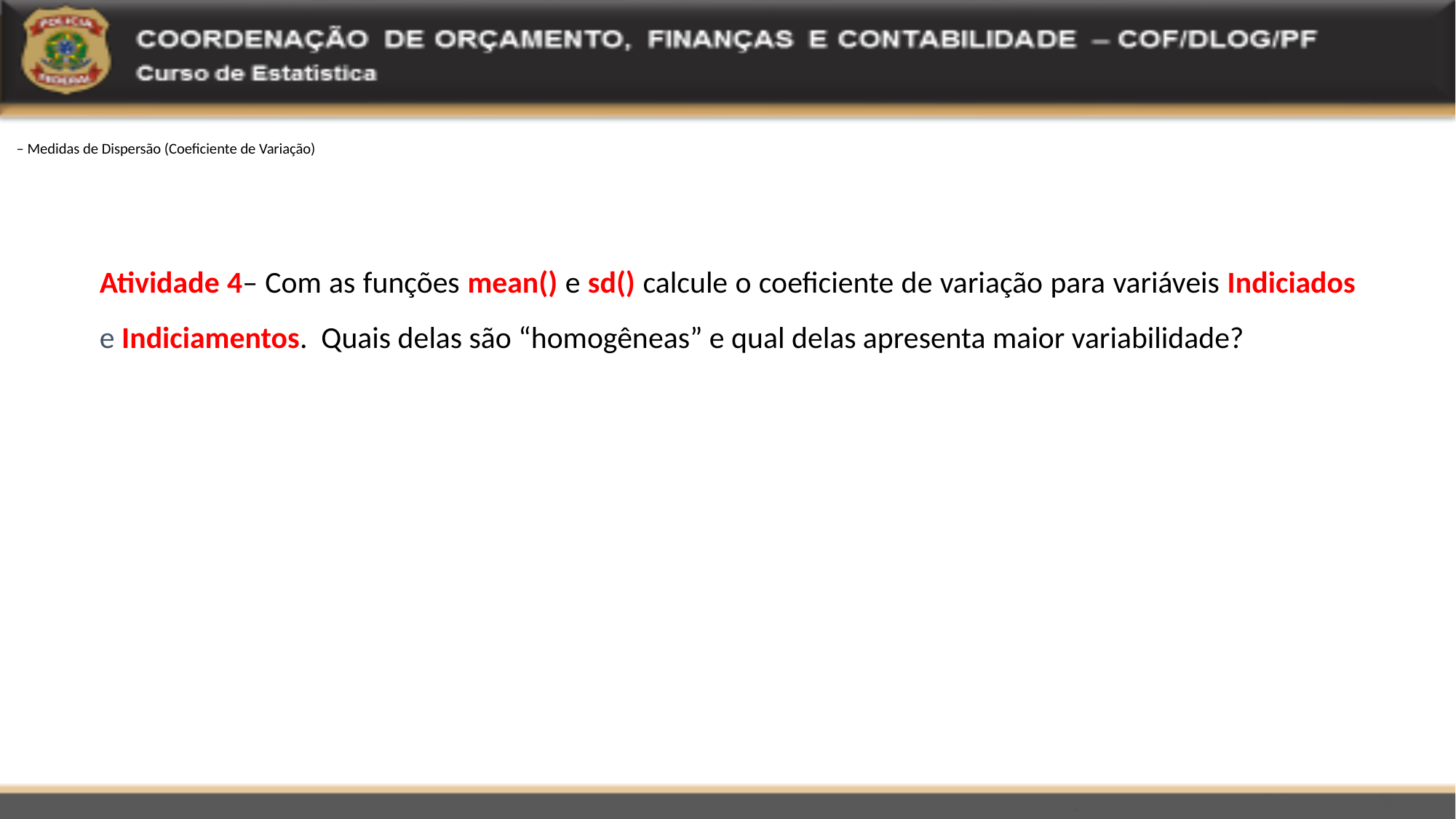

# – Medidas de Dispersão (Coeficiente de Variação)
Atividade 4– Com as funções mean() e sd() calcule o coeficiente de variação para variáveis Indiciados e Indiciamentos.  Quais delas são “homogêneas” e qual delas apresenta maior variabilidade?